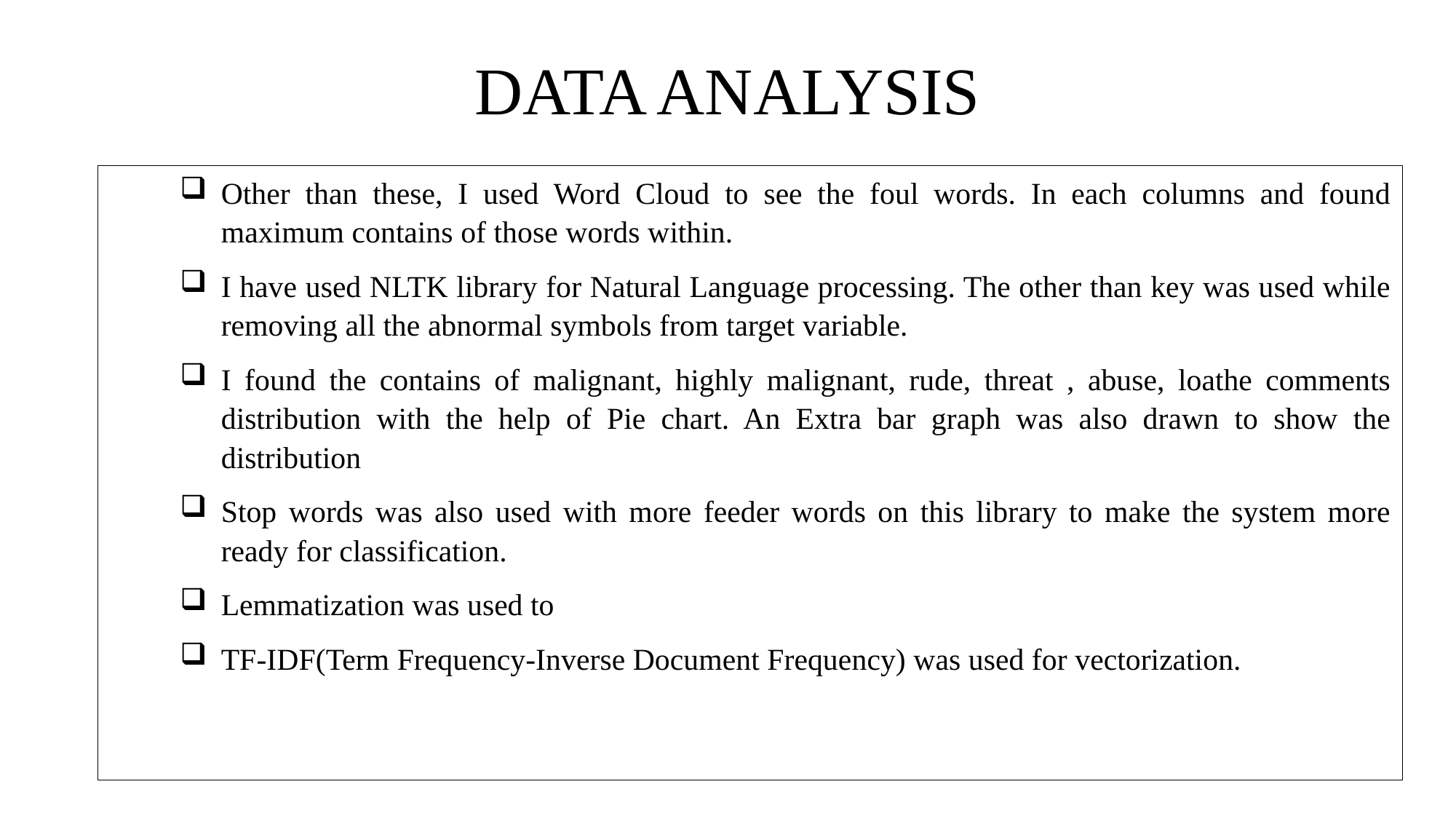

# DATA ANALYSIS
Other than these, I used Word Cloud to see the foul words. In each columns and found maximum contains of those words within.
I have used NLTK library for Natural Language processing. The other than key was used while removing all the abnormal symbols from target variable.
I found the contains of malignant, highly malignant, rude, threat , abuse, loathe comments distribution with the help of Pie chart. An Extra bar graph was also drawn to show the distribution
Stop words was also used with more feeder words on this library to make the system more ready for classification.
Lemmatization was used to
TF-IDF(Term Frequency-Inverse Document Frequency) was used for vectorization.